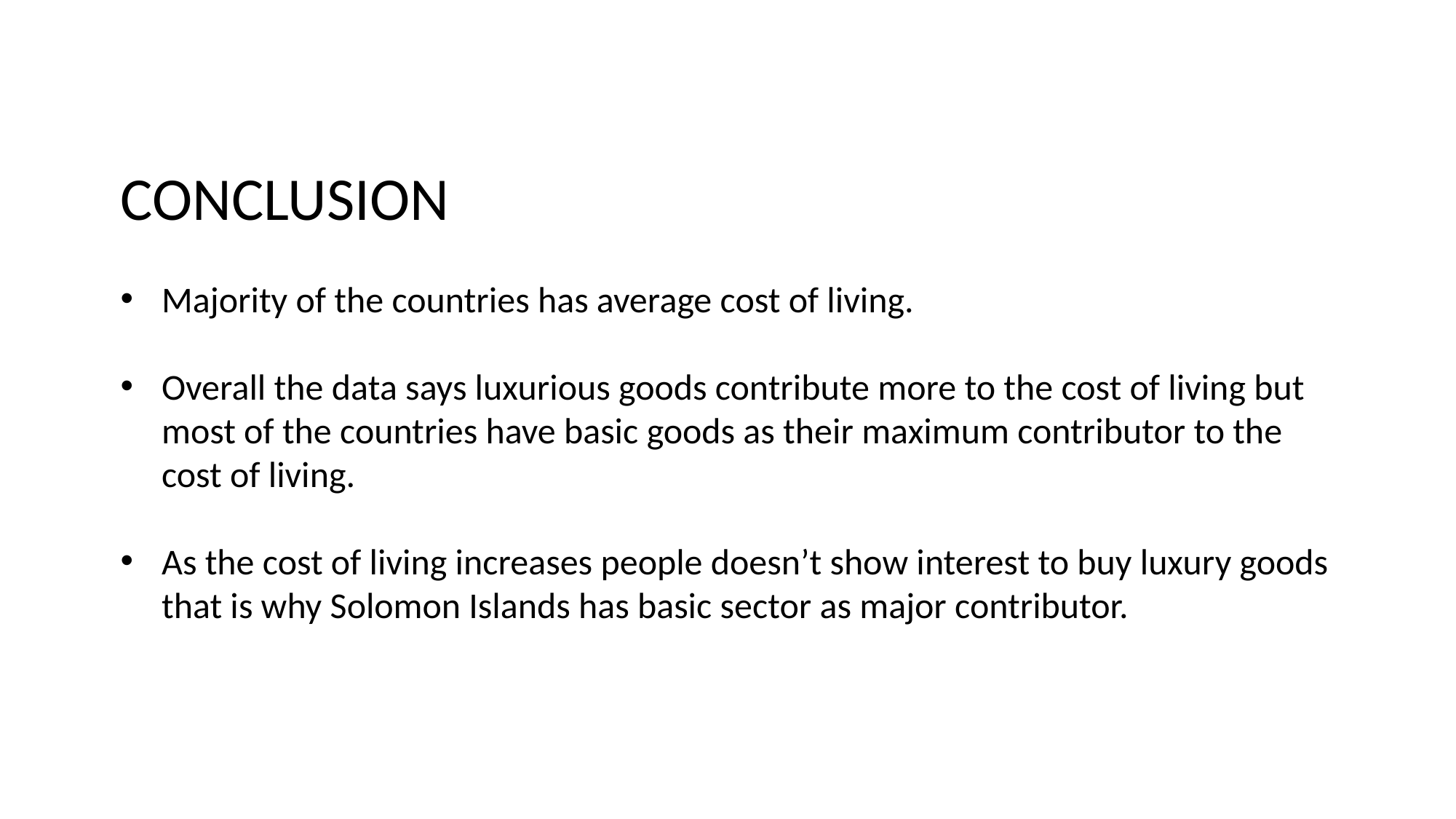

CONCLUSION

Majority of the countries has average cost of living.

Overall the data says luxurious goods contribute more to the cost of living but most of the countries have basic goods as their maximum contributor to the cost of living.

As the cost of living increases people doesn’t show interest to buy luxury goods that is why Solomon Islands has basic sector as major contributor.